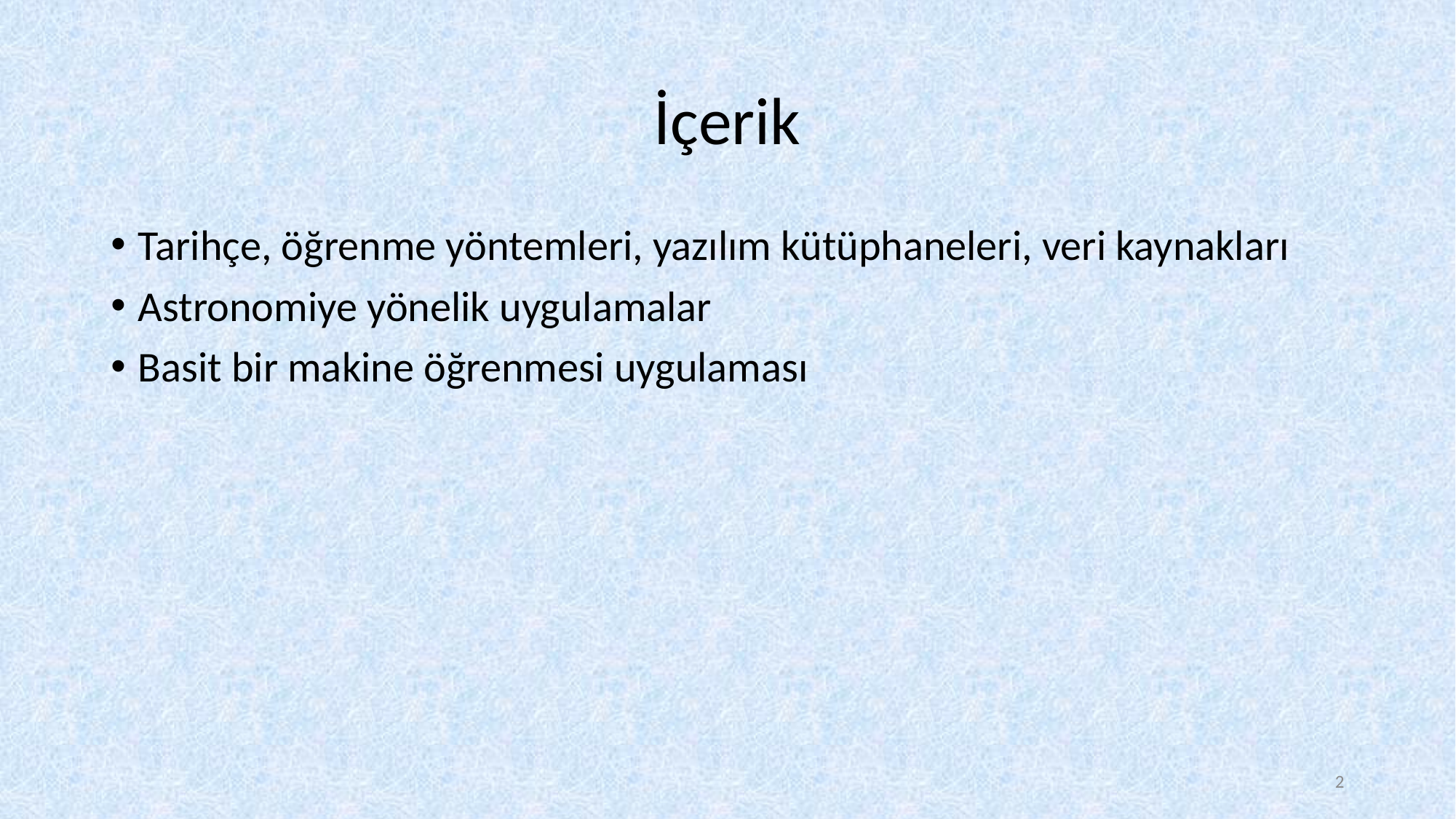

# İçerik
Tarihçe, öğrenme yöntemleri, yazılım kütüphaneleri, veri kaynakları
Astronomiye yönelik uygulamalar
Basit bir makine öğrenmesi uygulaması

2